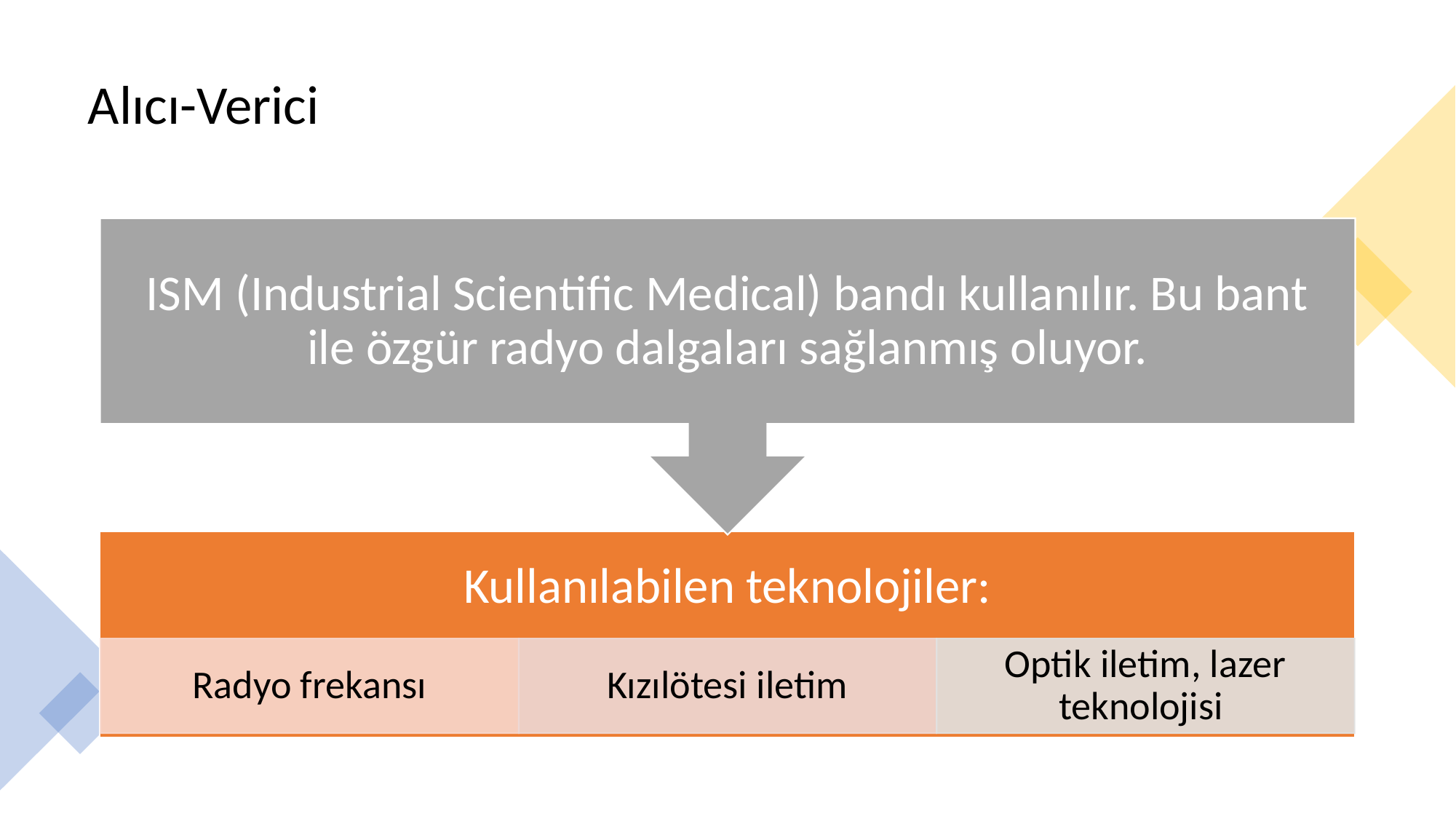

# Alıcı-Verici

Kullanılabilen teknolojiler:
Radyo frekansı
Kızılötesi iletim
Optik iletim, lazer teknolojisi
ISM (Industrial Scientific Medical) bandı kullanılır. Bu bant ile özgür radyo dalgaları sağlanmış oluyor.